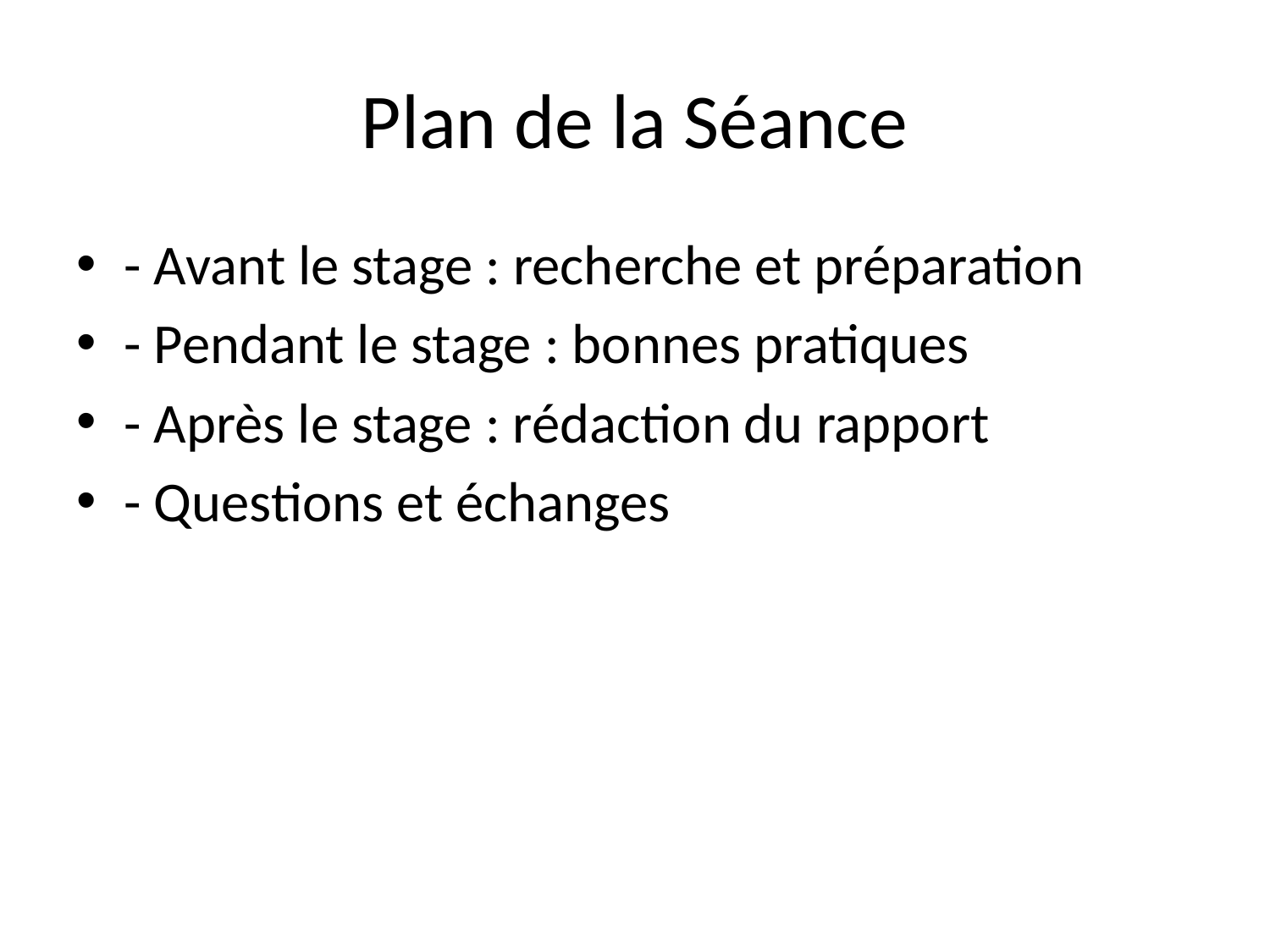

# Plan de la Séance
- Avant le stage : recherche et préparation
- Pendant le stage : bonnes pratiques
- Après le stage : rédaction du rapport
- Questions et échanges